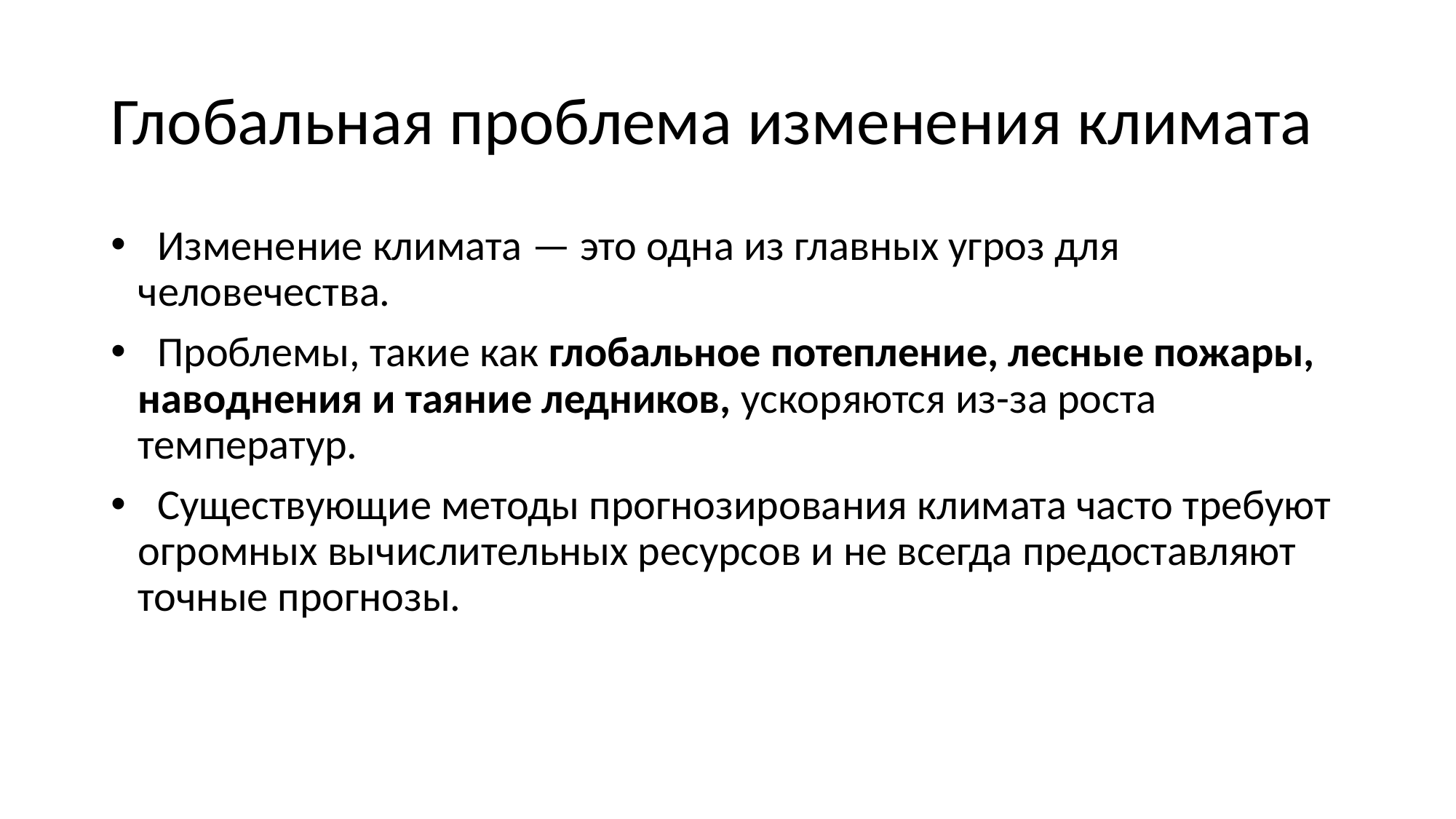

# Глобальная проблема изменения климата
  Изменение климата — это одна из главных угроз для человечества.
  Проблемы, такие как глобальное потепление, лесные пожары, наводнения и таяние ледников, ускоряются из-за роста температур.
  Существующие методы прогнозирования климата часто требуют огромных вычислительных ресурсов и не всегда предоставляют точные прогнозы.